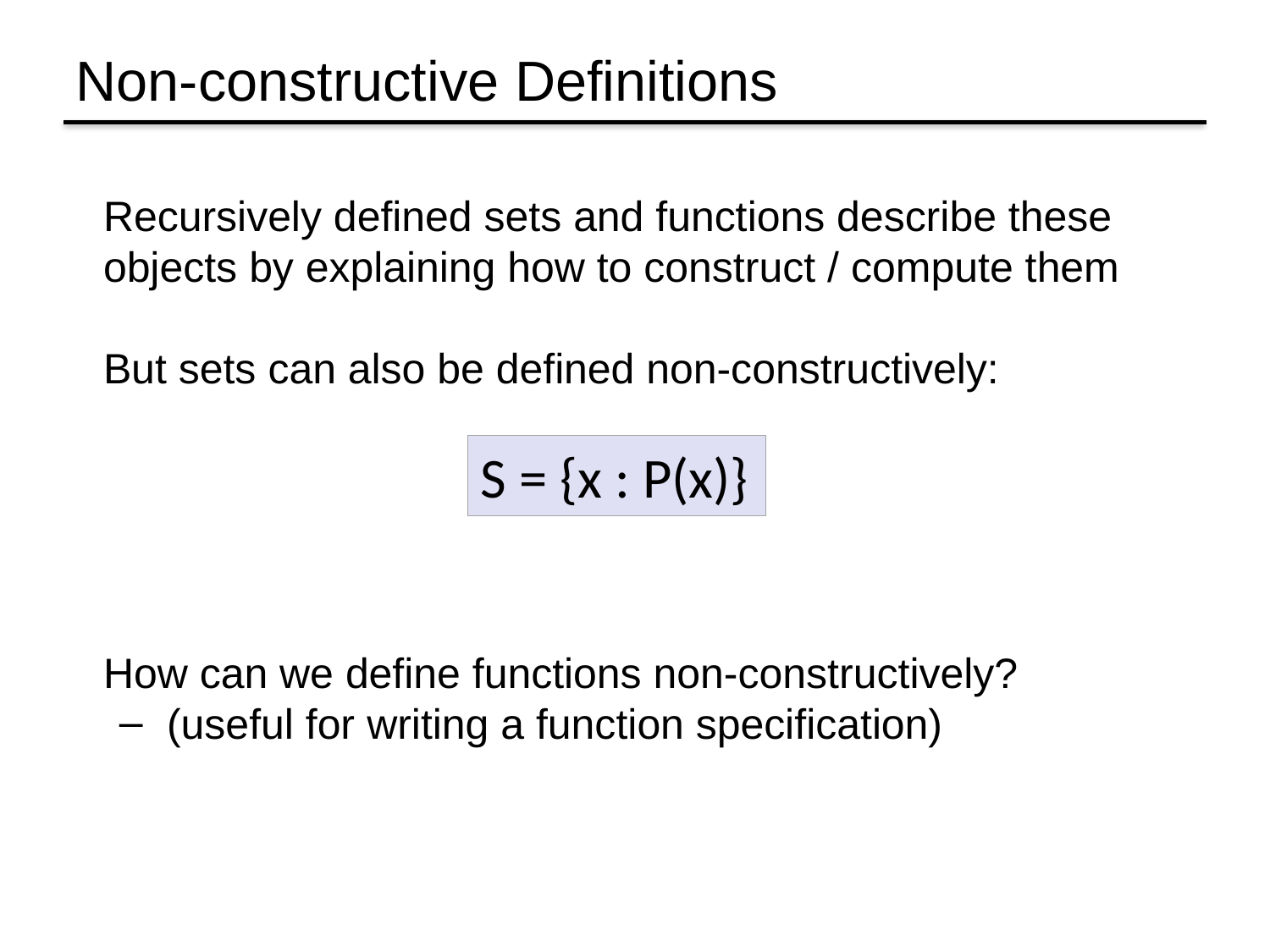

# Non-constructive Definitions
Recursively defined sets and functions describe these objects by explaining how to construct / compute them

But sets can also be defined non-constructively:

How can we define functions non-constructively?
(useful for writing a function specification)
S = {x : P(x)}